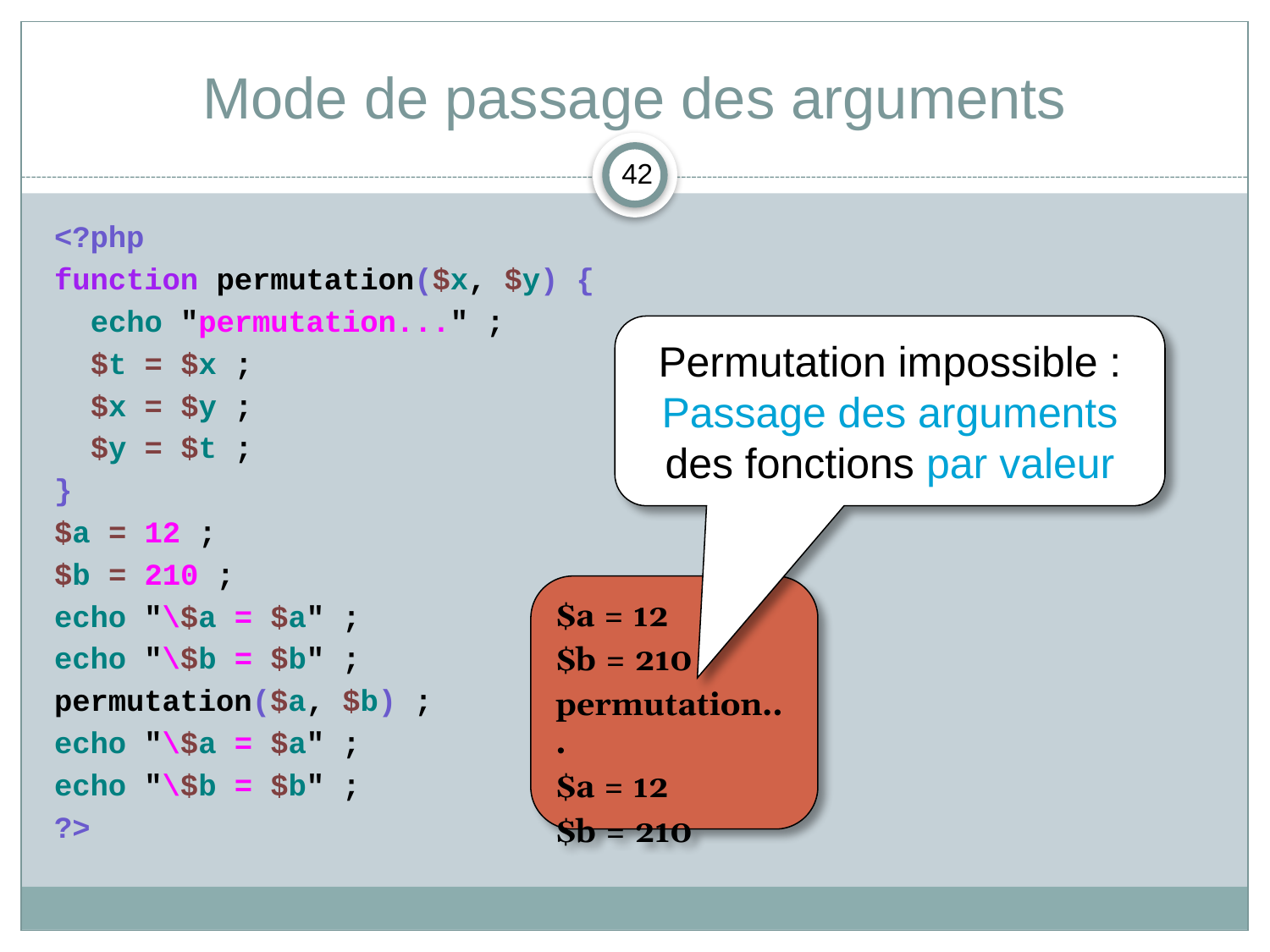

# Mode de passage des arguments
<?php
function permutation($x, $y) {
	echo "permutation..." ;
	$t = $x ;
	$x = $y ;
	$y = $t ;
}
$a = 12 ;
$b = 210 ;
echo "\$a = $a" ;
echo "\$b = $b" ;
permutation($a, $b) ;
echo "\$a = $a" ;
echo "\$b = $b" ;
?>
Permutation impossible :
Passage des arguments des fonctions par valeur
$a = 12
$b = 210
permutation...
$a = 12
$b = 210
42